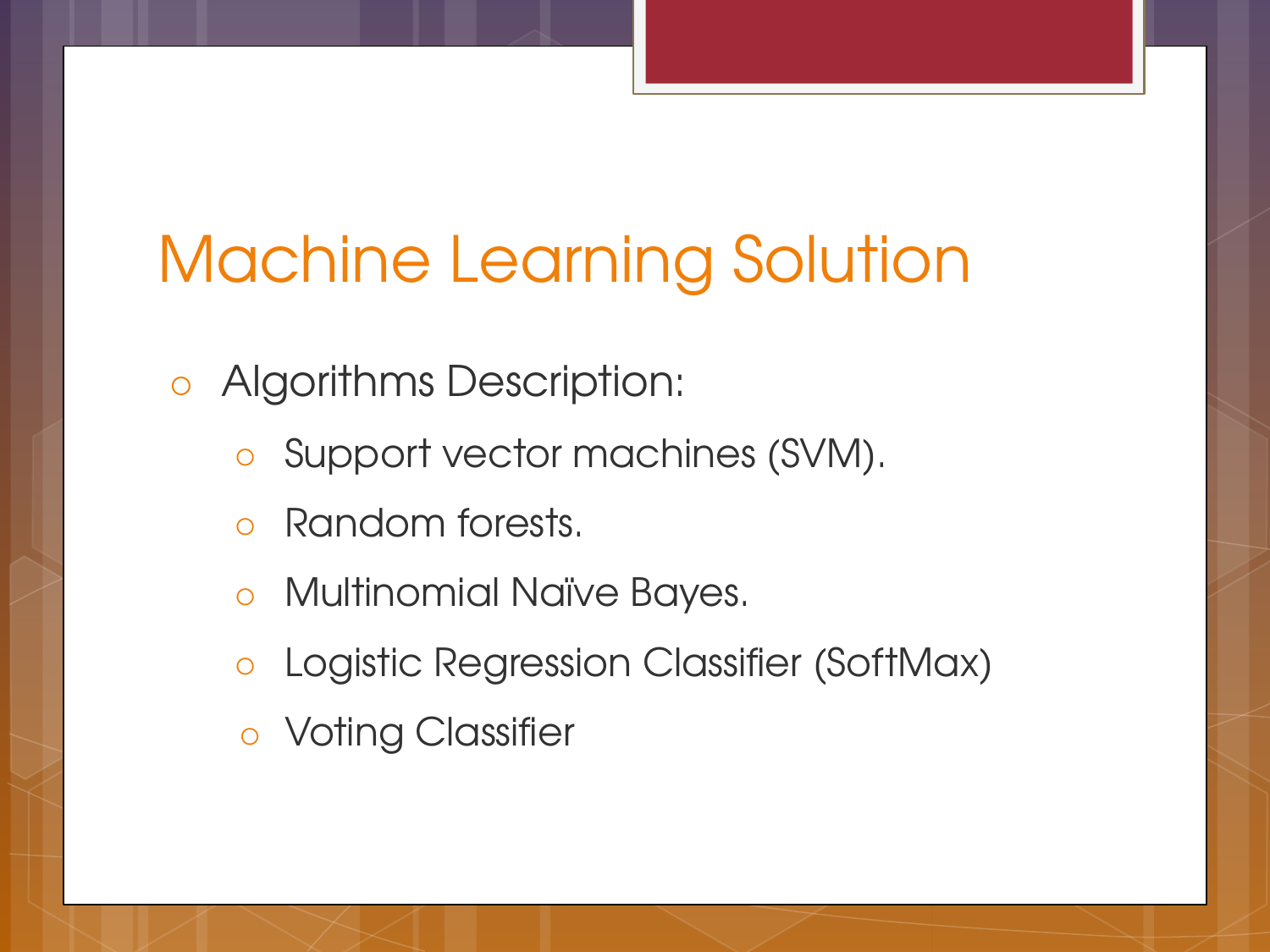

# Machine Learning Solution
Algorithms Description:
Support vector machines (SVM).
Random forests.
Multinomial Naïve Bayes.
Logistic Regression Classifier (SoftMax)
Voting Classifier